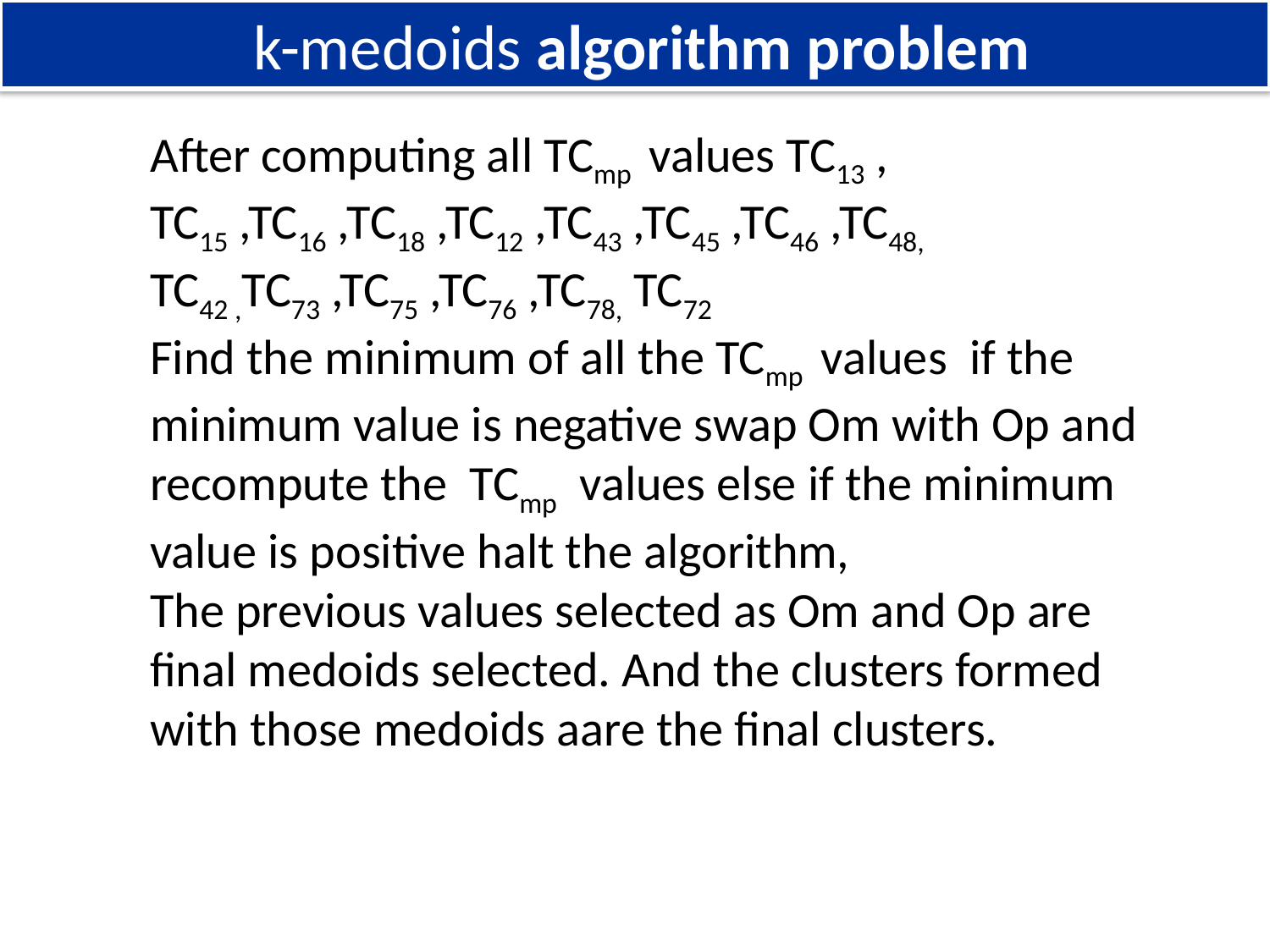

k-medoids algorithm problem
After computing all TCmp  values TC13 , TC15 ,TC16 ,TC18 ,TC12 ,TC43 ,TC45 ,TC46 ,TC48, TC42 ,TC73 ,TC75 ,TC76 ,TC78, TC72
Find the minimum of all the TCmp  values  if the minimum value is negative swap Om with Op and recompute the  TCmp  values else if the minimum value is positive halt the algorithm,
The previous values selected as Om and Op are final medoids selected. And the clusters formed with those medoids aare the final clusters.